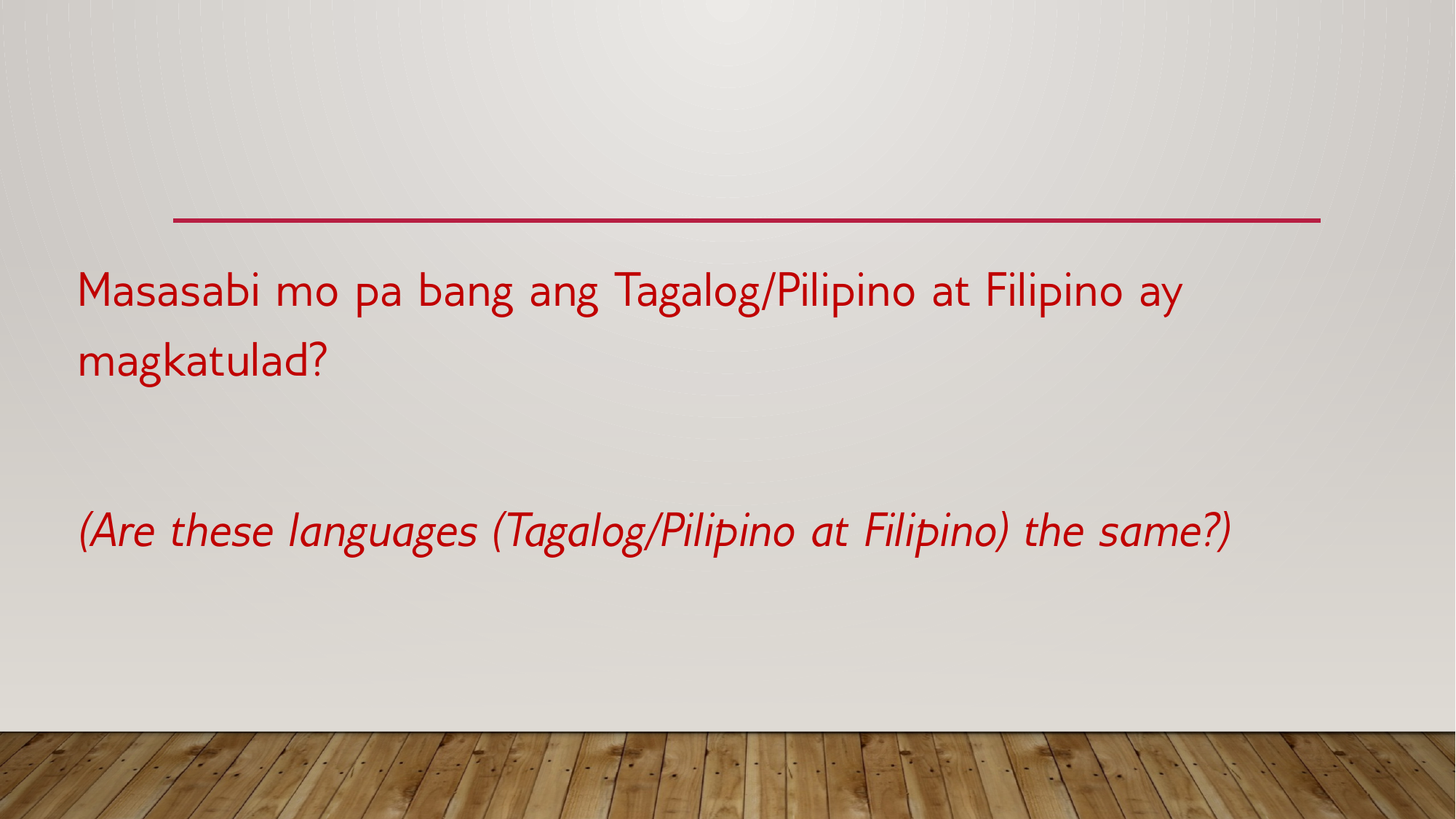

#
Masasabi mo pa bang ang Tagalog/Pilipino at Filipino ay magkatulad?

(Are these languages (Tagalog/Pilipino at Filipino) the same?)